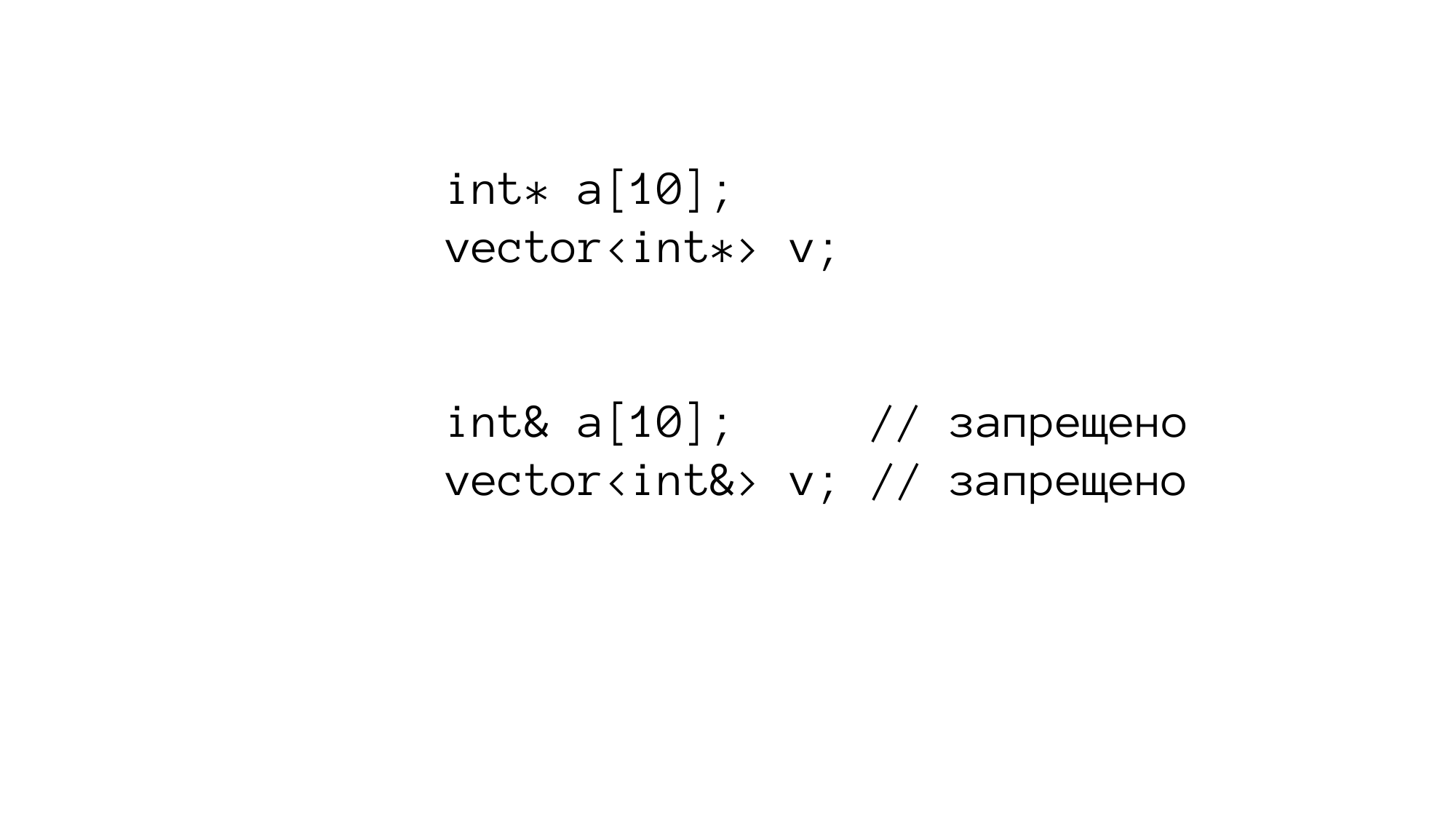

int* a[10];
vector<int*> v;

int& a[10];     // запрещено
vector<int&> v; // запрещено